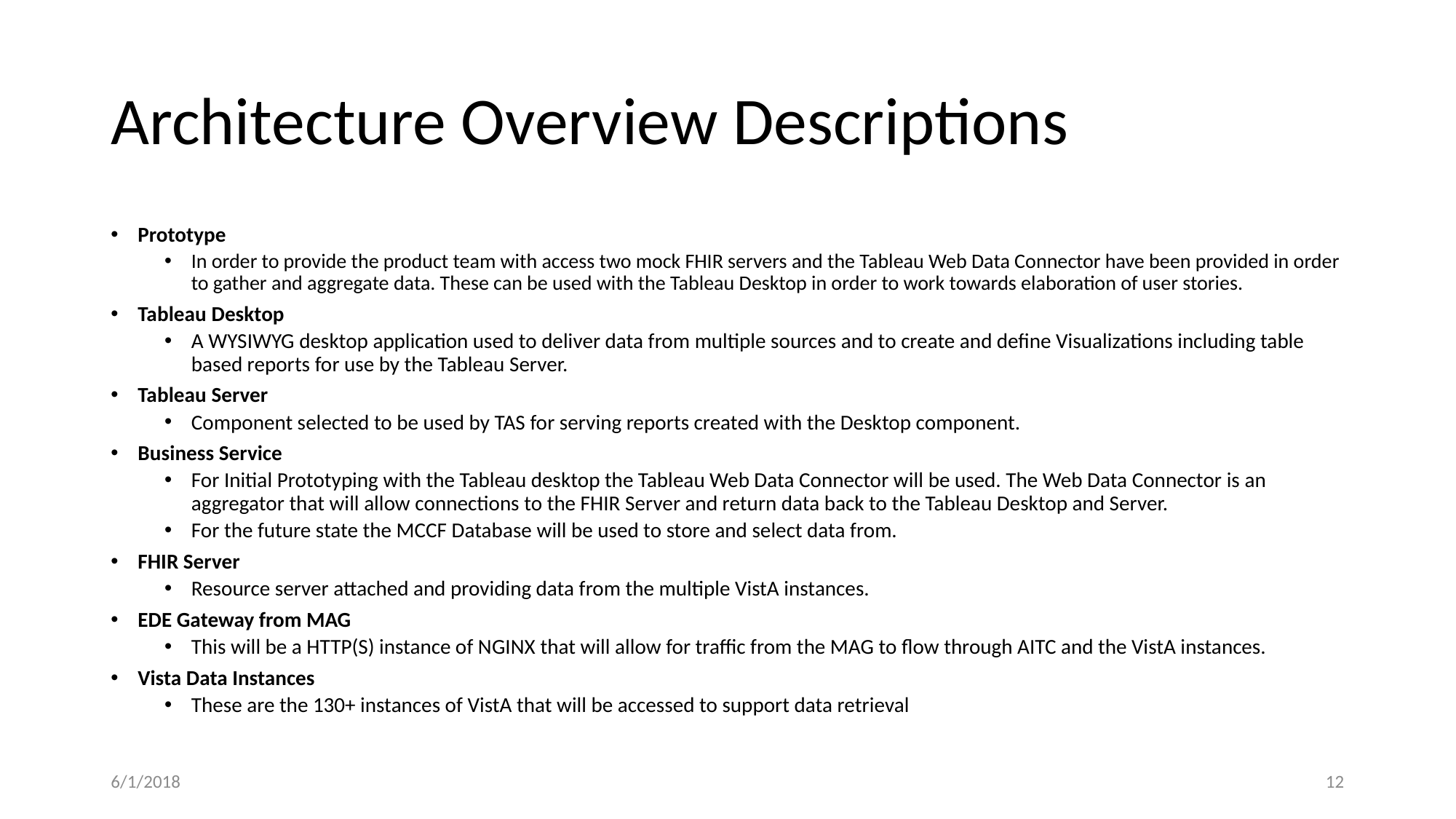

# Architecture Overview Descriptions
Prototype
In order to provide the product team with access two mock FHIR servers and the Tableau Web Data Connector have been provided in order to gather and aggregate data. These can be used with the Tableau Desktop in order to work towards elaboration of user stories.
Tableau Desktop
A WYSIWYG desktop application used to deliver data from multiple sources and to create and define Visualizations including table based reports for use by the Tableau Server.
Tableau Server
Component selected to be used by TAS for serving reports created with the Desktop component.
Business Service
For Initial Prototyping with the Tableau desktop the Tableau Web Data Connector will be used. The Web Data Connector is an aggregator that will allow connections to the FHIR Server and return data back to the Tableau Desktop and Server.
For the future state the MCCF Database will be used to store and select data from.
FHIR Server
Resource server attached and providing data from the multiple VistA instances.
EDE Gateway from MAG
This will be a HTTP(S) instance of NGINX that will allow for traffic from the MAG to flow through AITC and the VistA instances.
Vista Data Instances
These are the 130+ instances of VistA that will be accessed to support data retrieval

6/1/2018
12